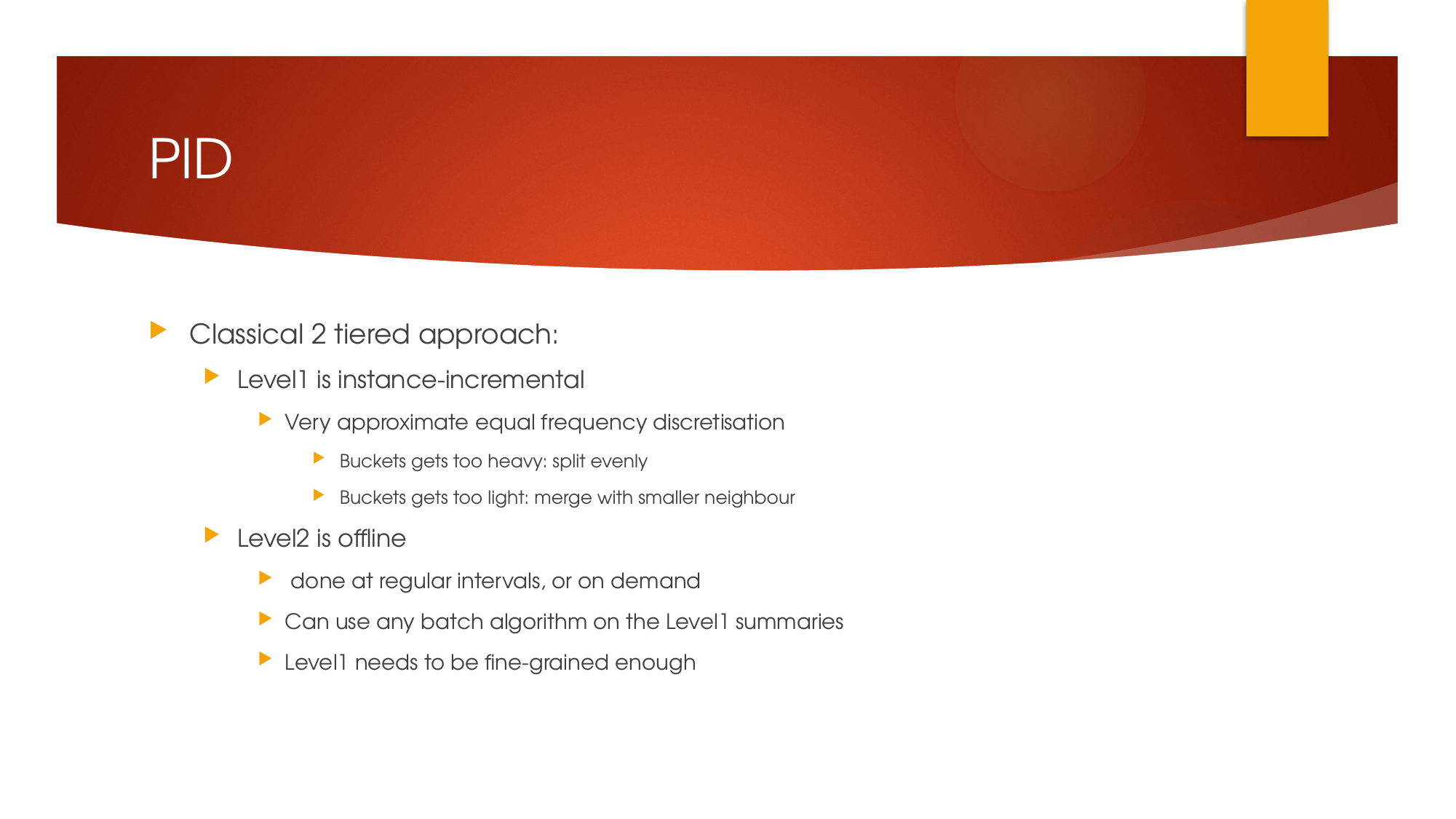

# PID
Classical 2 tiered approach:
Level1 is instance-incremental
Very approximate equal frequency discretisation
Buckets gets too heavy: split evenly
Buckets gets too light: merge with smaller neighbour
Level2 is offline
 done at regular intervals, or on demand
Can use any batch algorithm on the Level1 summaries
Level1 needs to be fine-grained enough